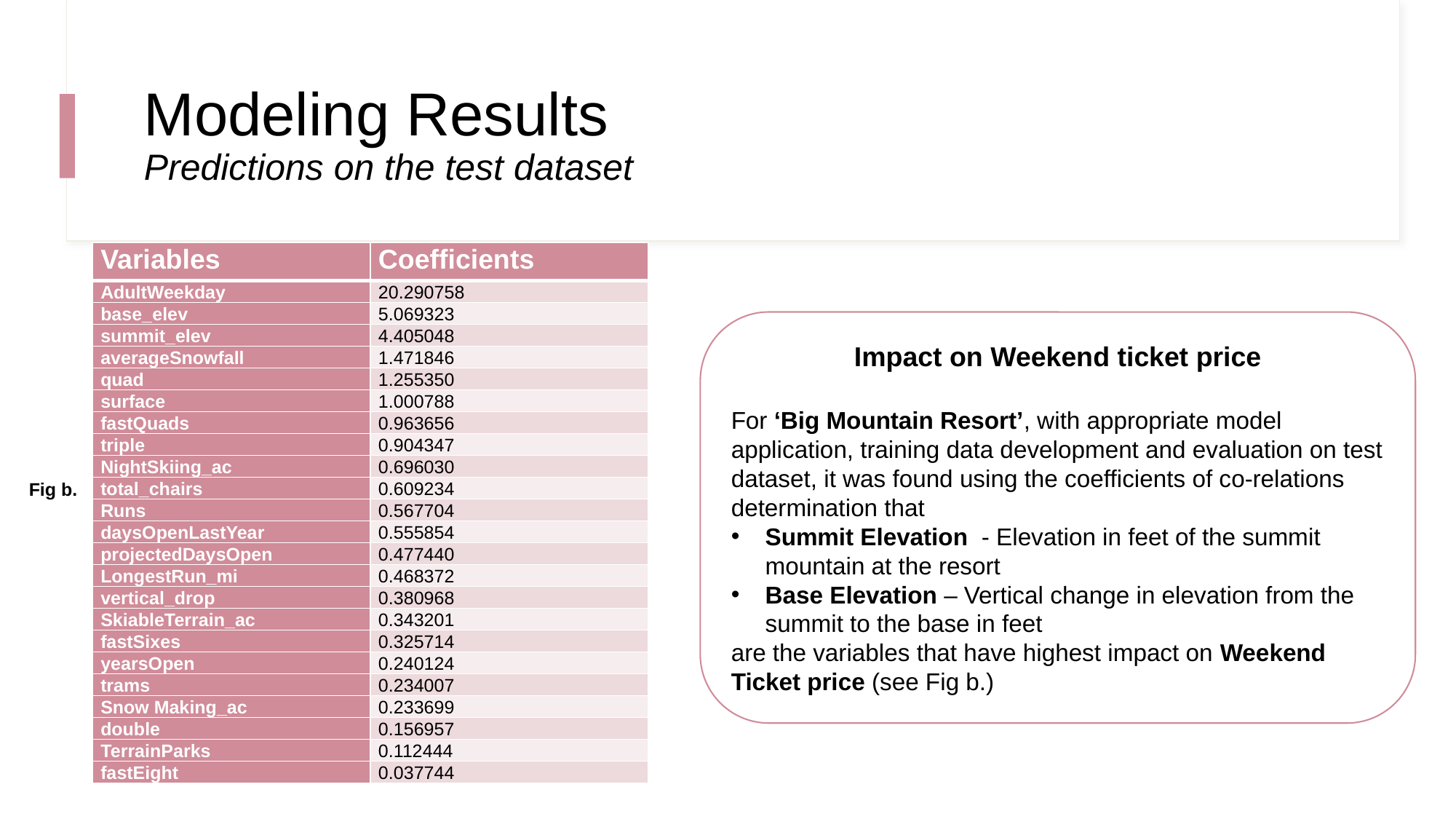

# Modeling Results Predictions on the test dataset
| Variables | Coefficients |
| --- | --- |
| AdultWeekday | 20.290758 |
| base\_elev | 5.069323 |
| summit\_elev | 4.405048 |
| averageSnowfall | 1.471846 |
| quad | 1.255350 |
| surface | 1.000788 |
| fastQuads | 0.963656 |
| triple | 0.904347 |
| NightSkiing\_ac | 0.696030 |
| total\_chairs | 0.609234 |
| Runs | 0.567704 |
| daysOpenLastYear | 0.555854 |
| projectedDaysOpen | 0.477440 |
| LongestRun\_mi | 0.468372 |
| vertical\_drop | 0.380968 |
| SkiableTerrain\_ac | 0.343201 |
| fastSixes | 0.325714 |
| yearsOpen | 0.240124 |
| trams | 0.234007 |
| Snow Making\_ac | 0.233699 |
| double | 0.156957 |
| TerrainParks | 0.112444 |
| fastEight | 0.037744 |
Impact on Weekend ticket price

For ‘Big Mountain Resort’, with appropriate model application, training data development and evaluation on test dataset, it was found using the coefficients of co-relations determination that
Summit Elevation  - Elevation in feet of the summit mountain at the resort
Base Elevation – Vertical change in elevation from the summit to the base in feet
are the variables that have highest impact on Weekend Ticket price (see Fig b.)
Fig b.